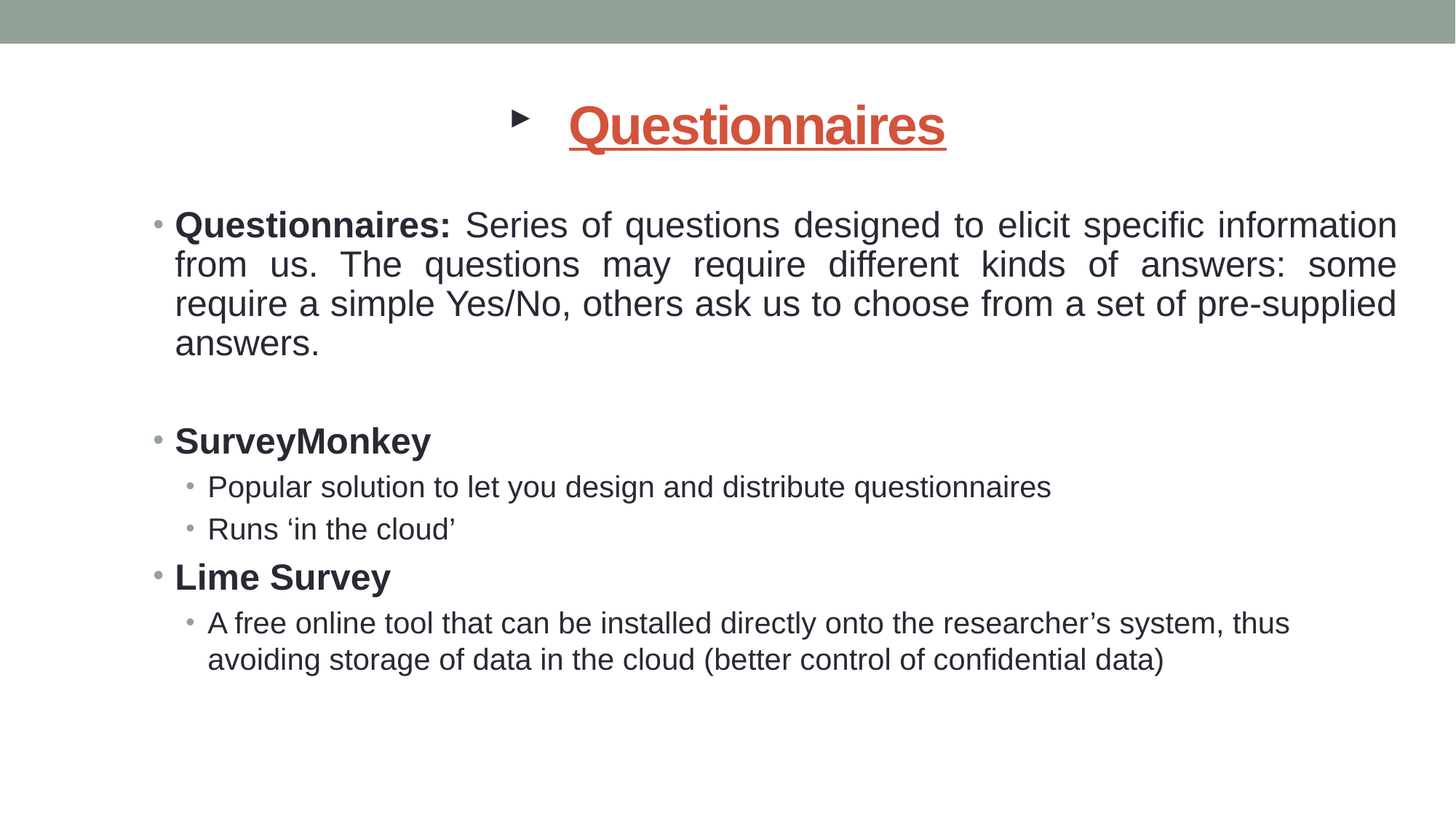

# Questionnaires
Questionnaires: Series of questions designed to elicit specific information from us. The questions may require different kinds of answers: some require a simple Yes/No, others ask us to choose from a set of pre-supplied answers.

SurveyMonkey
Popular solution to let you design and distribute questionnaires
Runs ‘in the cloud’
Lime Survey
A free online tool that can be installed directly onto the researcher’s system, thus avoiding storage of data in the cloud (better control of confidential data)